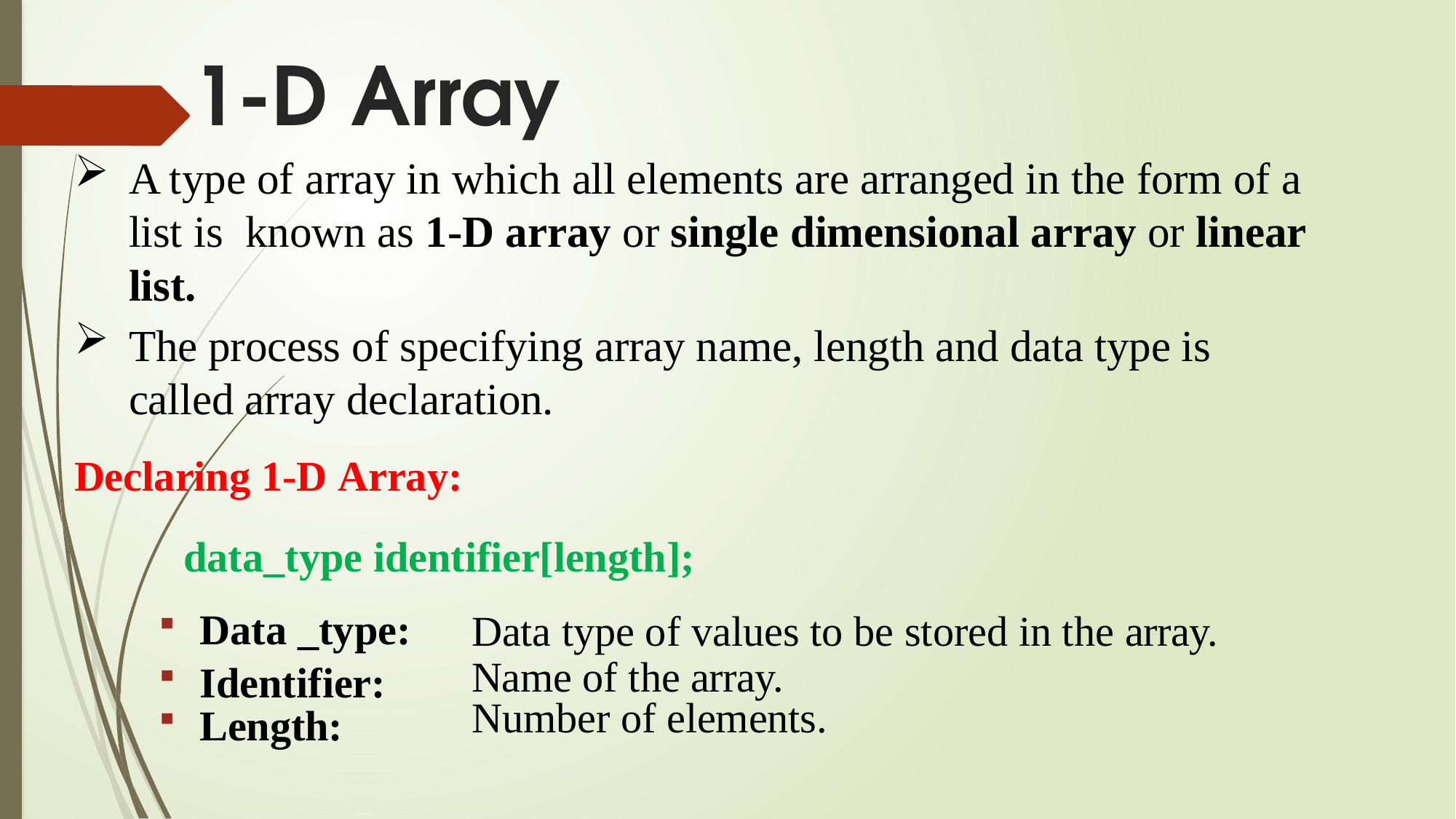

# 1-D Array
A type of array in which all elements are arranged in the form of a list is  known as 1-D array or single dimensional array or linear list.
The process of specifying array name, length and data type is called array declaration.
Declaring 1-D Array:
data_type identifier[length];
Data _type:
Identifier:
Length:
Data type of values to be stored in the array.  Name of the array.
Number of elements.